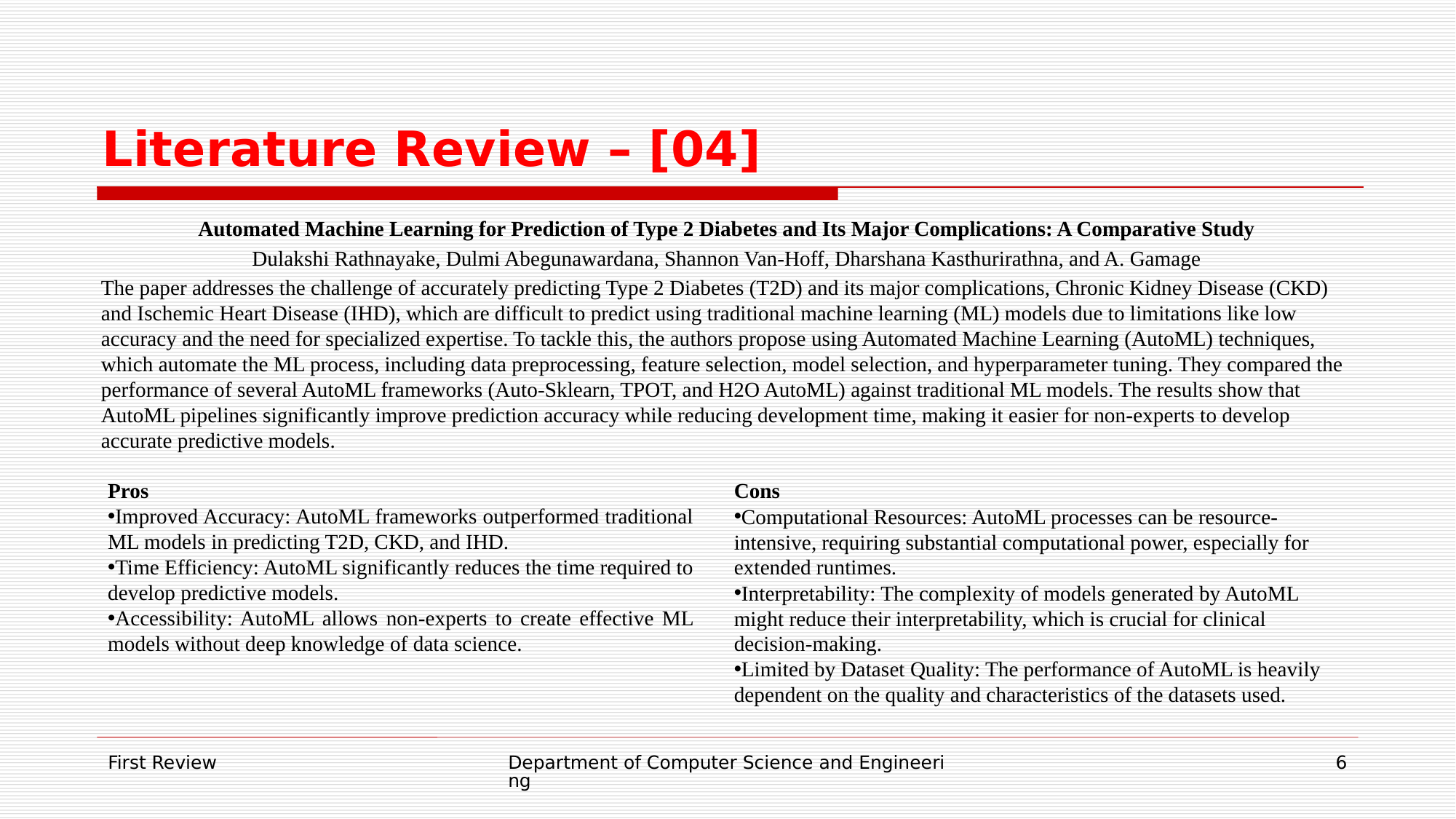

# Literature Review – [04]
Automated Machine Learning for Prediction of Type 2 Diabetes and Its Major Complications: A Comparative Study
Dulakshi Rathnayake, Dulmi Abegunawardana, Shannon Van-Hoff, Dharshana Kasthurirathna, and A. Gamage
The paper addresses the challenge of accurately predicting Type 2 Diabetes (T2D) and its major complications, Chronic Kidney Disease (CKD) and Ischemic Heart Disease (IHD), which are difficult to predict using traditional machine learning (ML) models due to limitations like low accuracy and the need for specialized expertise. To tackle this, the authors propose using Automated Machine Learning (AutoML) techniques, which automate the ML process, including data preprocessing, feature selection, model selection, and hyperparameter tuning. They compared the performance of several AutoML frameworks (Auto-Sklearn, TPOT, and H2O AutoML) against traditional ML models. The results show that AutoML pipelines significantly improve prediction accuracy while reducing development time, making it easier for non-experts to develop accurate predictive models.

Pros
Improved Accuracy: AutoML frameworks outperformed traditional ML models in predicting T2D, CKD, and IHD.
Time Efficiency: AutoML significantly reduces the time required to develop predictive models.
Accessibility: AutoML allows non-experts to create effective ML models without deep knowledge of data science.
Cons
Computational Resources: AutoML processes can be resource-intensive, requiring substantial computational power, especially for extended runtimes.
Interpretability: The complexity of models generated by AutoML might reduce their interpretability, which is crucial for clinical decision-making.
Limited by Dataset Quality: The performance of AutoML is heavily dependent on the quality and characteristics of the datasets used.
First Review
Department of Computer Science and Engineering
6